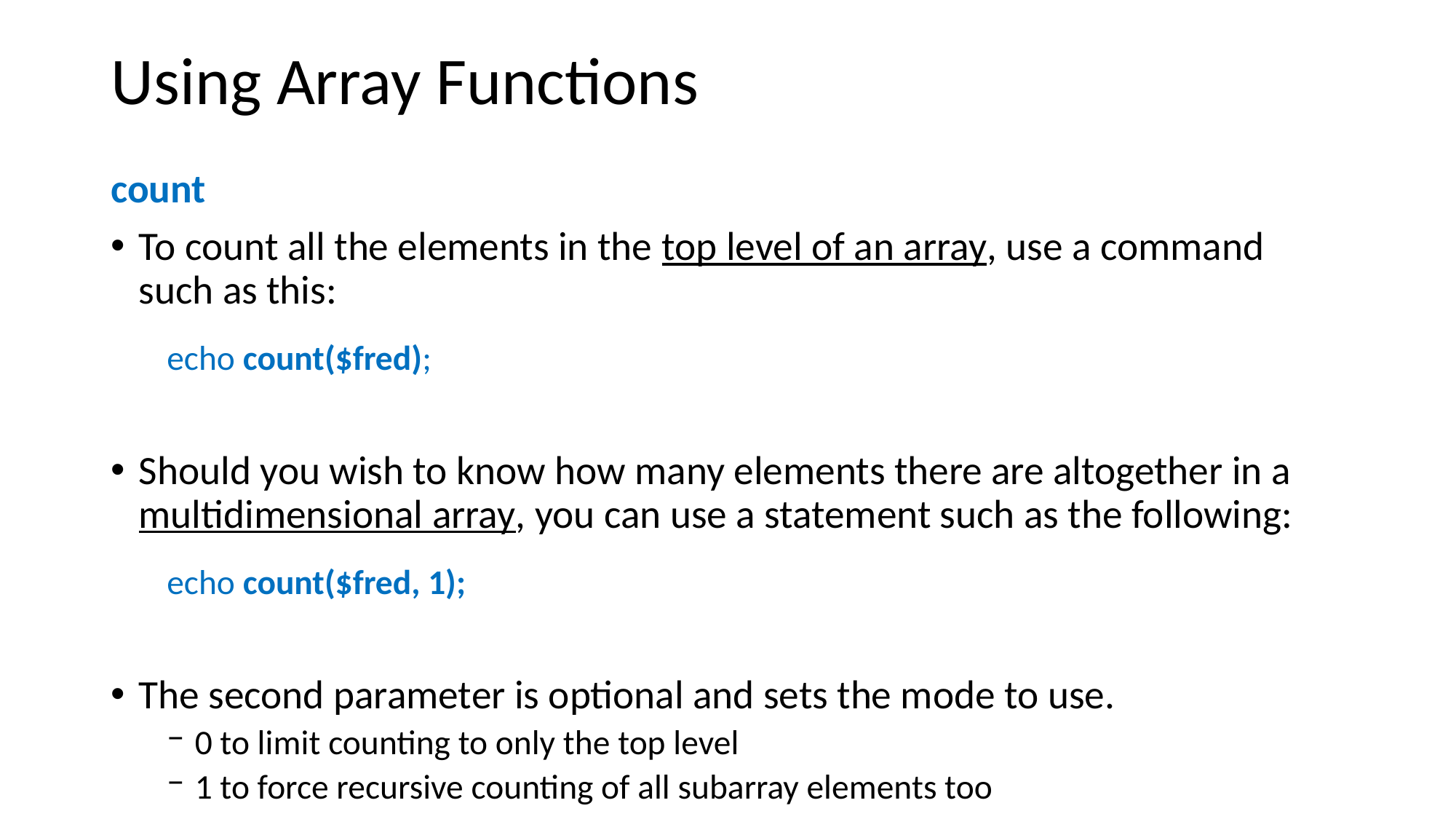

# Using Array Functions
count
To count all the elements in the top level of an array, use a command such as this:

echo count($fred);

Should you wish to know how many elements there are altogether in a multidimensional array, you can use a statement such as the following:

echo count($fred, 1);

The second parameter is optional and sets the mode to use.
0 to limit counting to only the top level
1 to force recursive counting of all subarray elements too